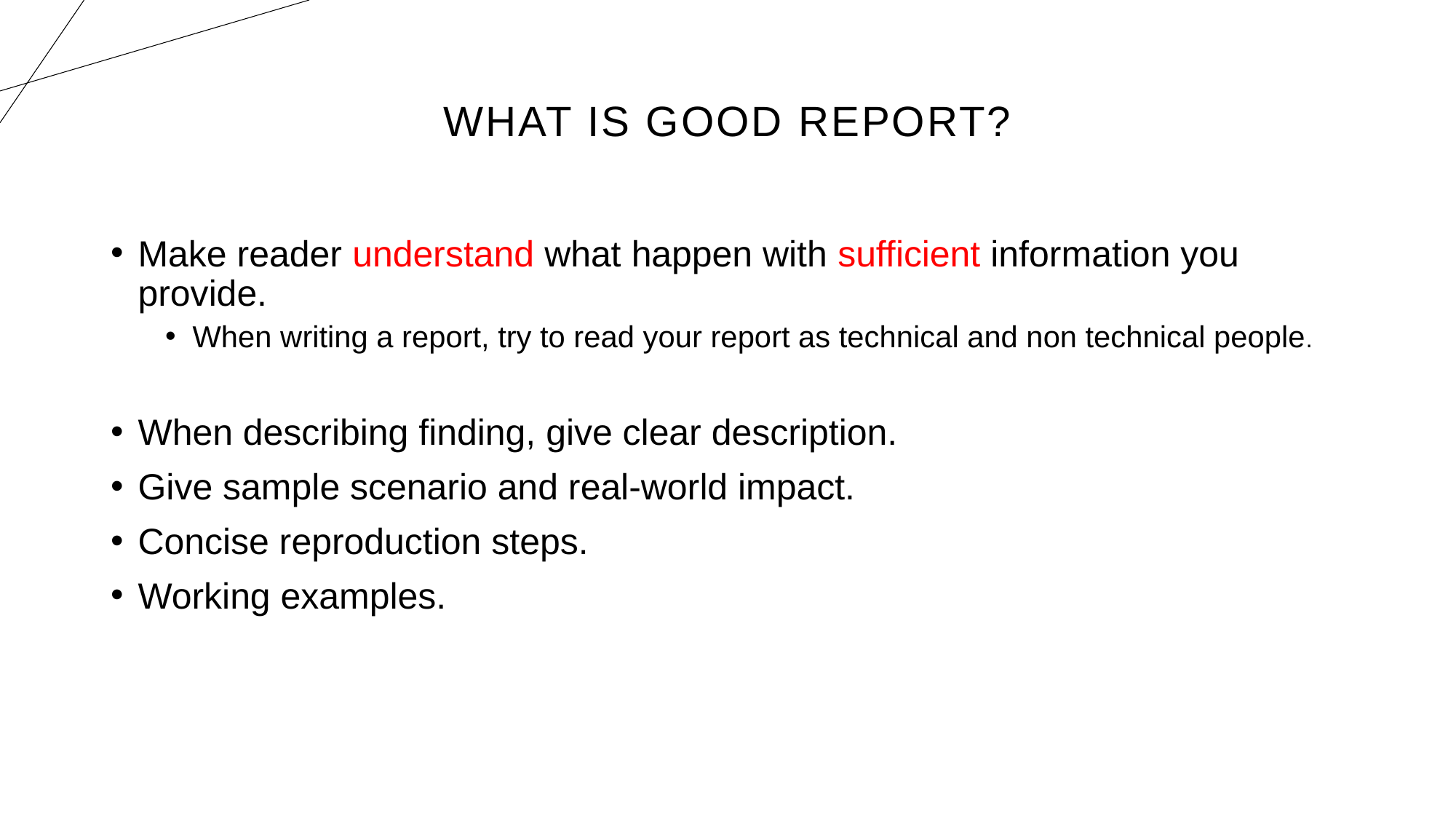

# What is Good Report?
Make reader understand what happen with sufficient information you provide.
When writing a report, try to read your report as technical and non technical people.

When describing finding, give clear description.
Give sample scenario and real-world impact.
Concise reproduction steps.
Working examples.